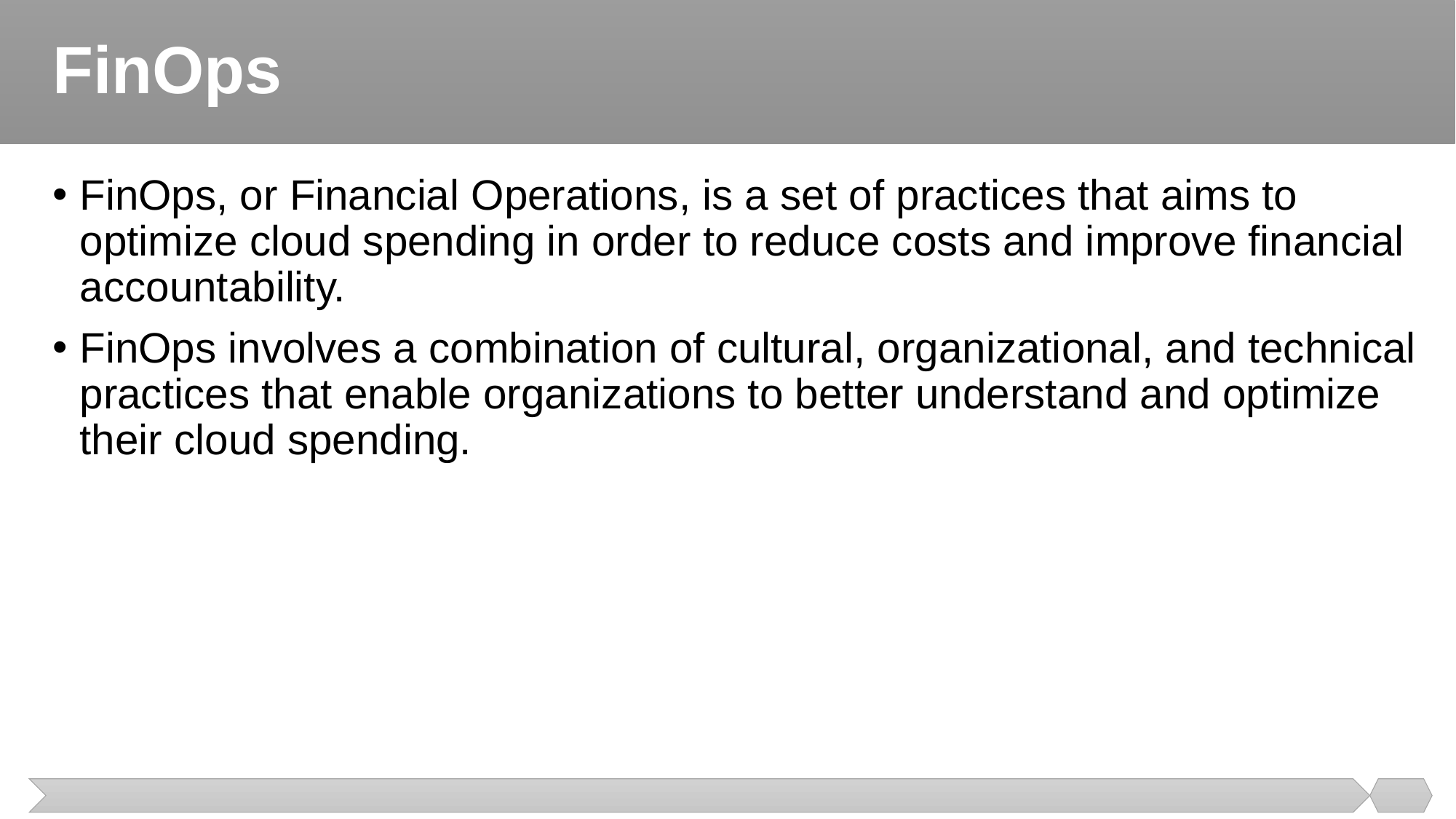

# FinOps
FinOps, or Financial Operations, is a set of practices that aims to optimize cloud spending in order to reduce costs and improve financial accountability.
FinOps involves a combination of cultural, organizational, and technical practices that enable organizations to better understand and optimize their cloud spending.